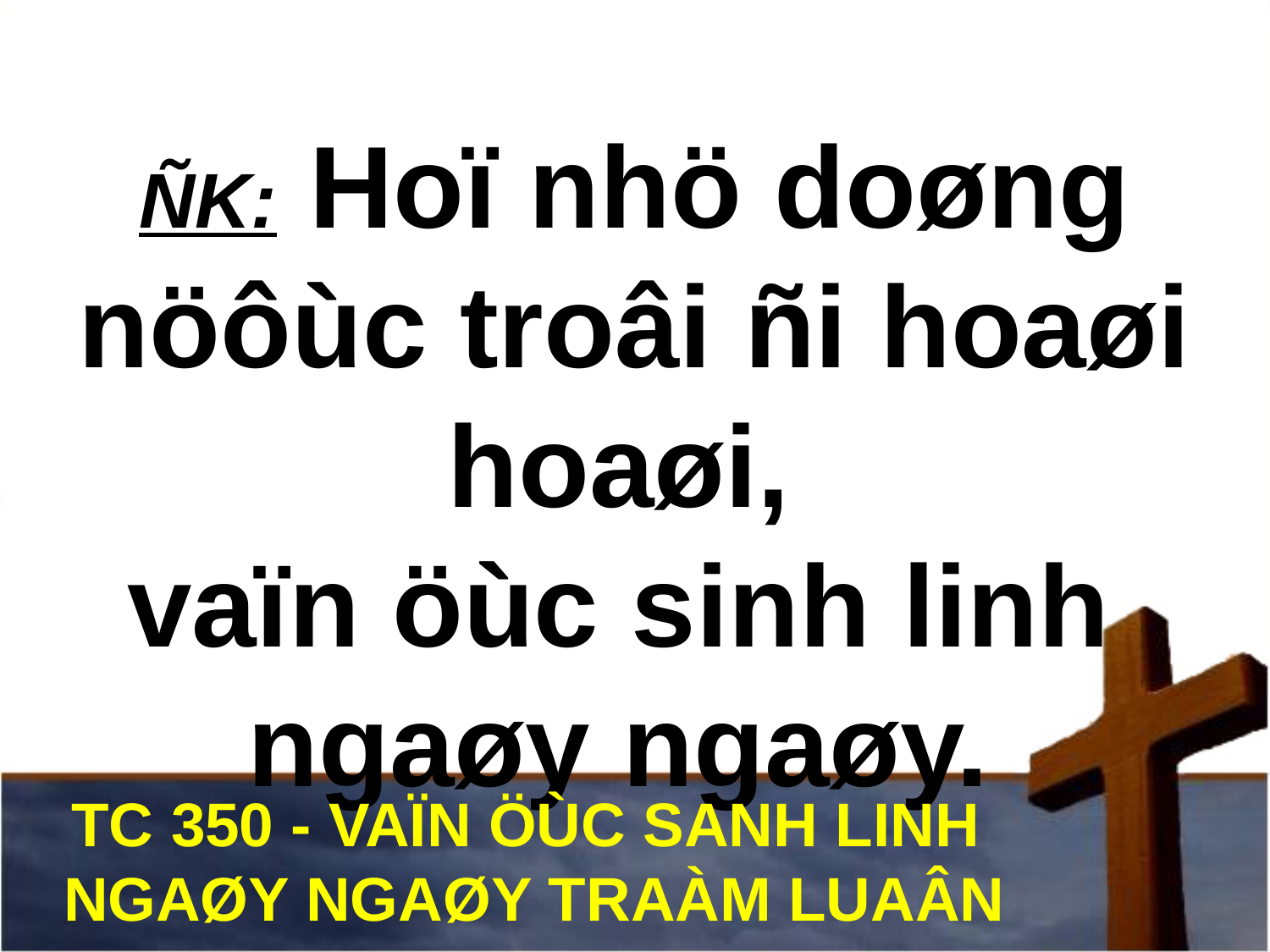

ÑK: Hoï nhö doøng nöôùc troâi ñi hoaøi hoaøi,
vaïn öùc sinh linh
ngaøy ngaøy.
TC 350 - VAÏN ÖÙC SANH LINH
NGAØY NGAØY TRAÀM LUAÂN